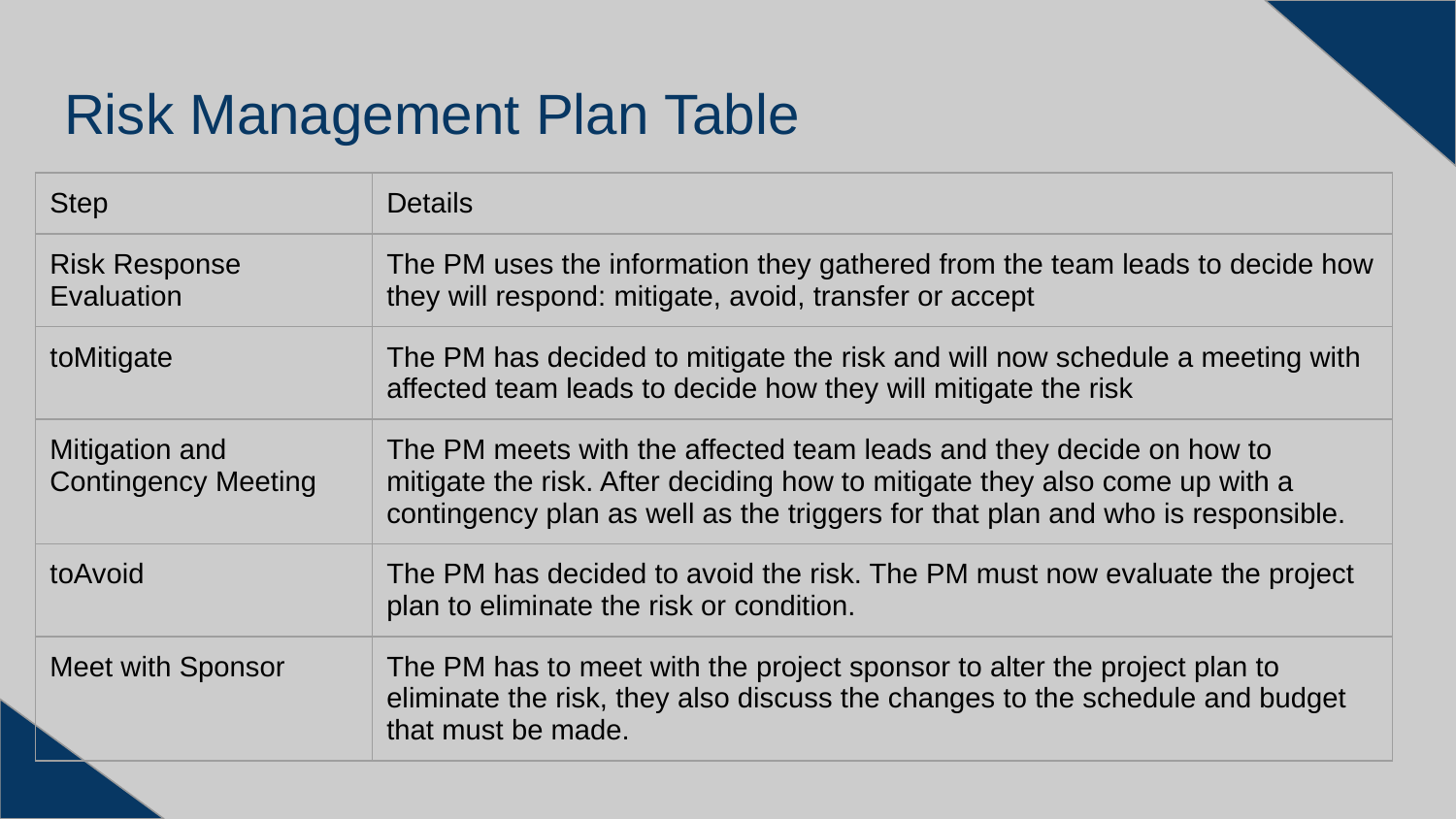

# Risk Management Plan Table
| Step | Details |
| --- | --- |
| Risk Response Evaluation | The PM uses the information they gathered from the team leads to decide how they will respond: mitigate, avoid, transfer or accept |
| toMitigate | The PM has decided to mitigate the risk and will now schedule a meeting with affected team leads to decide how they will mitigate the risk |
| Mitigation and Contingency Meeting | The PM meets with the affected team leads and they decide on how to mitigate the risk. After deciding how to mitigate they also come up with a contingency plan as well as the triggers for that plan and who is responsible. |
| toAvoid | The PM has decided to avoid the risk. The PM must now evaluate the project plan to eliminate the risk or condition. |
| Meet with Sponsor | The PM has to meet with the project sponsor to alter the project plan to eliminate the risk, they also discuss the changes to the schedule and budget that must be made. |